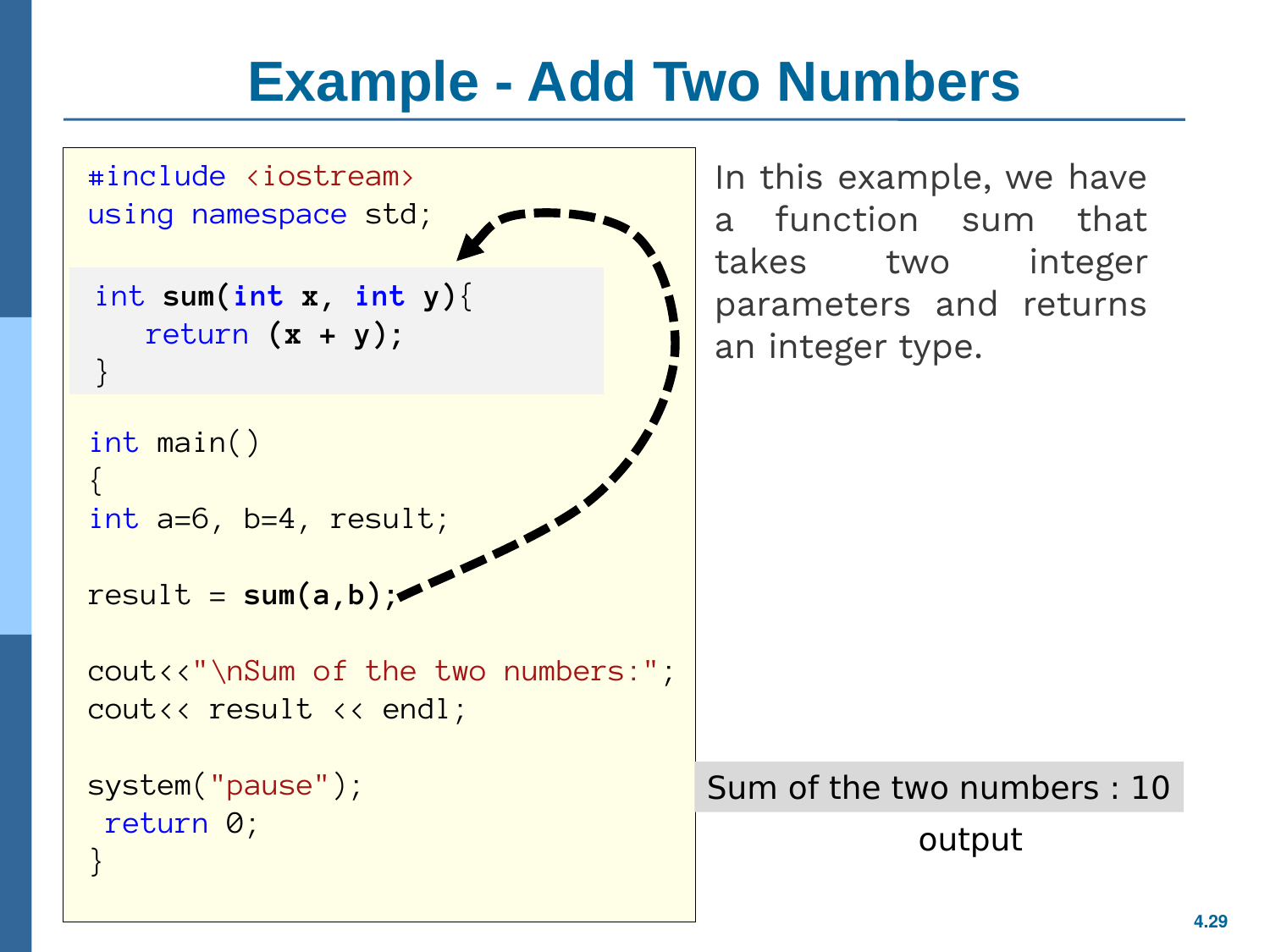

# Example - Add Two Numbers
#include <iostream>
using namespace std;

int sum(int x, int y){
   return (x + y);
}

int main()
{
int a=6, b=4, result;

result = sum(a,b);

cout<<"\nSum of the two numbers:";
cout<< result << endl;

system("pause");
 return 0;
}

In this example, we have a function sum that takes two integer parameters and returns an integer type.

int sum(int x, int y){
   return (x + y);
}
Sum of the two numbers : 10
output